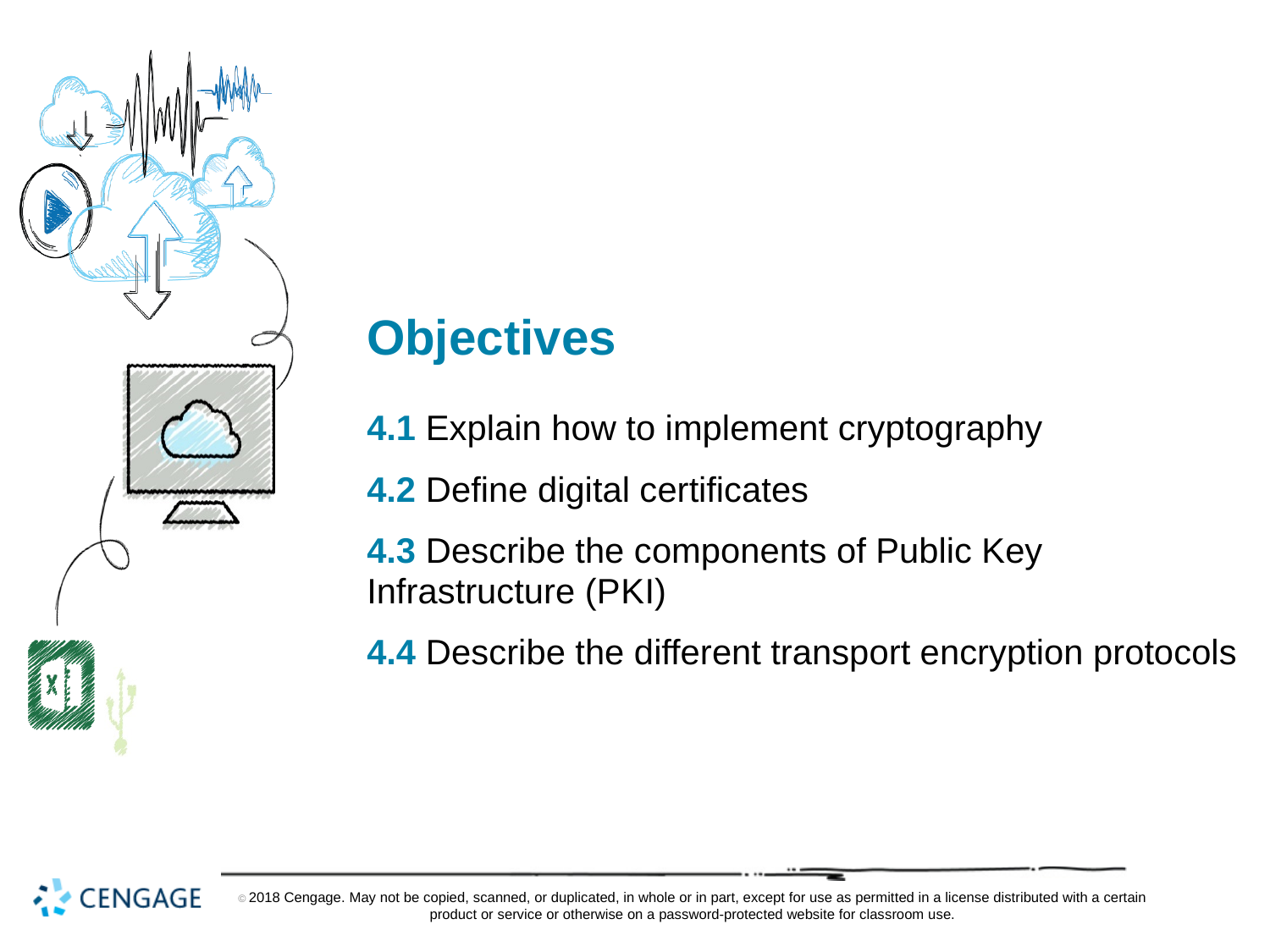

# Objectives
4.1 Explain how to implement cryptography
4.2 Define digital certificates
4.3 Describe the components of Public Key Infrastructure (P K I)
4.4 Describe the different transport encryption protocols
© 2018 Cengage. May not be copied, scanned, or duplicated, in whole or in part, except for use as permitted in a license distributed with a certain product or service or otherwise on a password-protected website for classroom use.